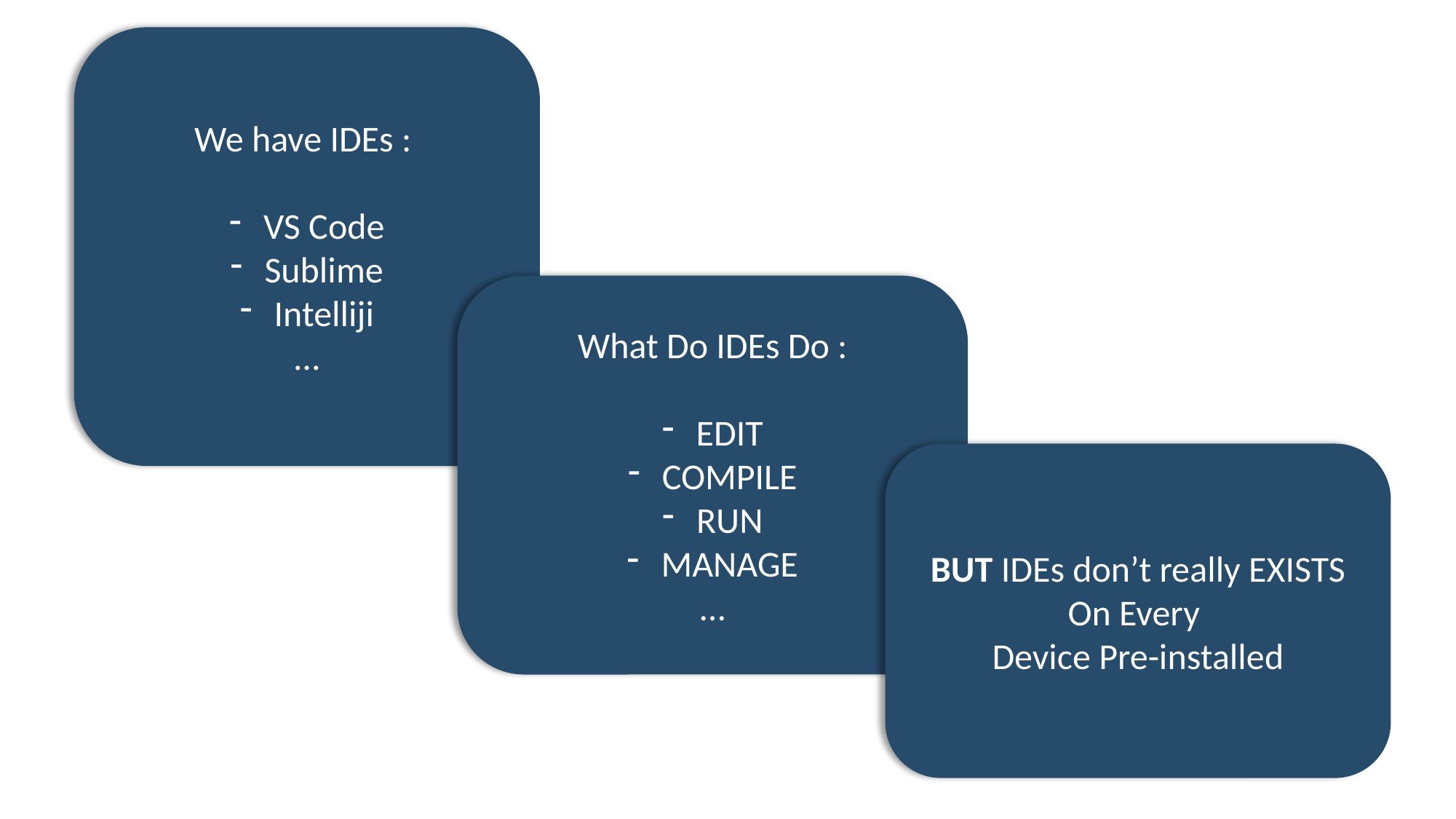

We have IDEs :

VS Code
Sublime
Intelliji
…
What Do IDEs Do :

EDIT
COMPILE
RUN
MANAGE
…
BUT IDEs don’t really EXISTS
On Every
Device Pre-installed